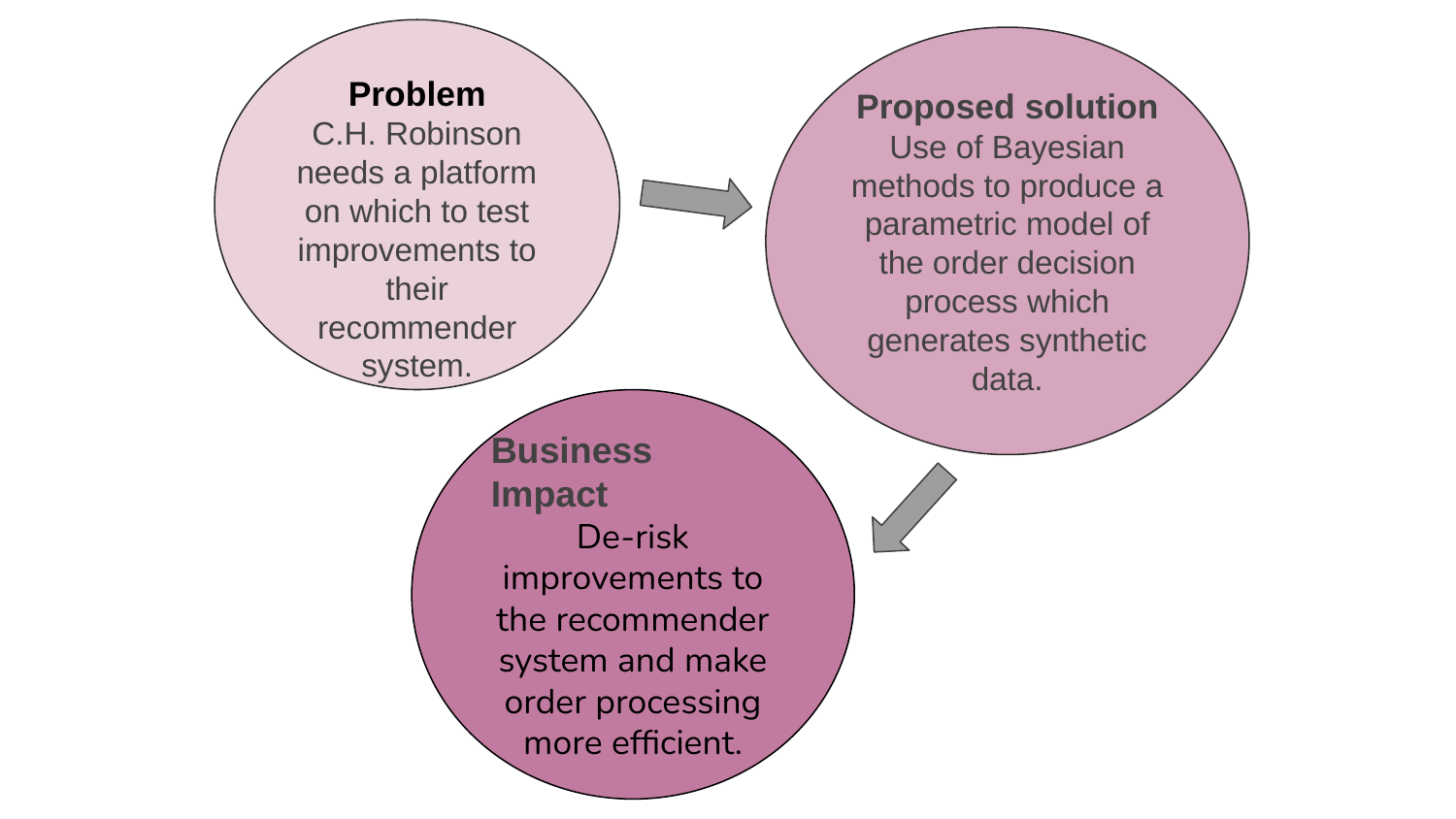

Problem
C.H. Robinson needs a platform on which to test improvements to their recommender system.
Proposed solution
Use of Bayesian methods to produce a parametric model of the order decision process which generates synthetic data.

Business Impact
De-risk improvements to the recommender system and make order processing more efficient.